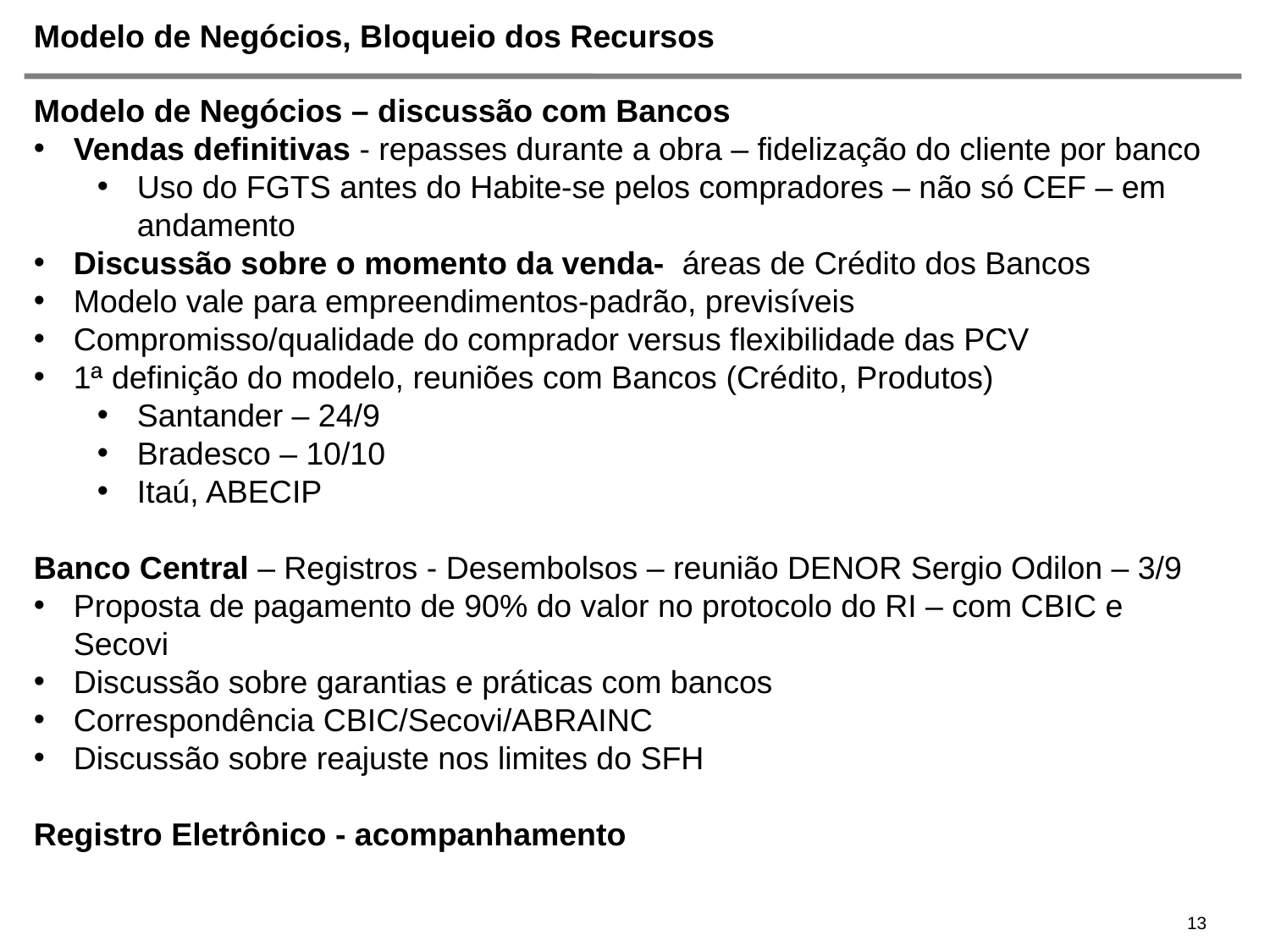

# Modelo de Negócios, Bloqueio dos Recursos

Modelo de Negócios – discussão com Bancos
Vendas definitivas - repasses durante a obra – fidelização do cliente por banco
Uso do FGTS antes do Habite-se pelos compradores – não só CEF – em andamento
Discussão sobre o momento da venda-  áreas de Crédito dos Bancos
Modelo vale para empreendimentos-padrão, previsíveis
Compromisso/qualidade do comprador versus flexibilidade das PCV
1ª definição do modelo, reuniões com Bancos (Crédito, Produtos)
Santander – 24/9
Bradesco – 10/10
Itaú, ABECIP

Banco Central – Registros - Desembolsos – reunião DENOR Sergio Odilon – 3/9
Proposta de pagamento de 90% do valor no protocolo do RI – com CBIC e Secovi
Discussão sobre garantias e práticas com bancos
Correspondência CBIC/Secovi/ABRAINC
Discussão sobre reajuste nos limites do SFH

Registro Eletrônico - acompanhamento

13